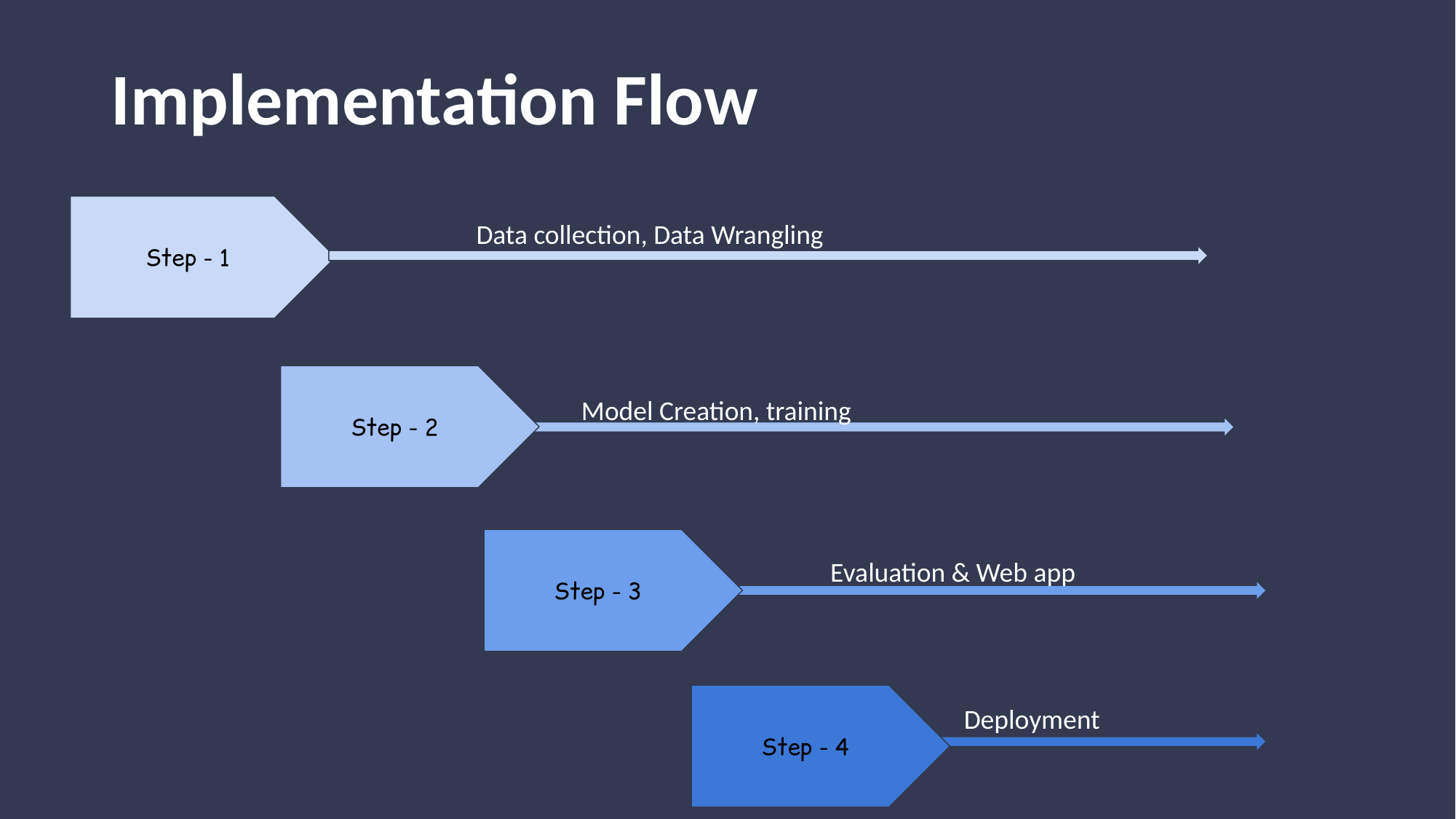

# Implementation Flow
Step - 1
Data collection, Data Wrangling

Step - 2
Model Creation, training

Step - 3
Evaluation & Web app

Step - 4
Deployment